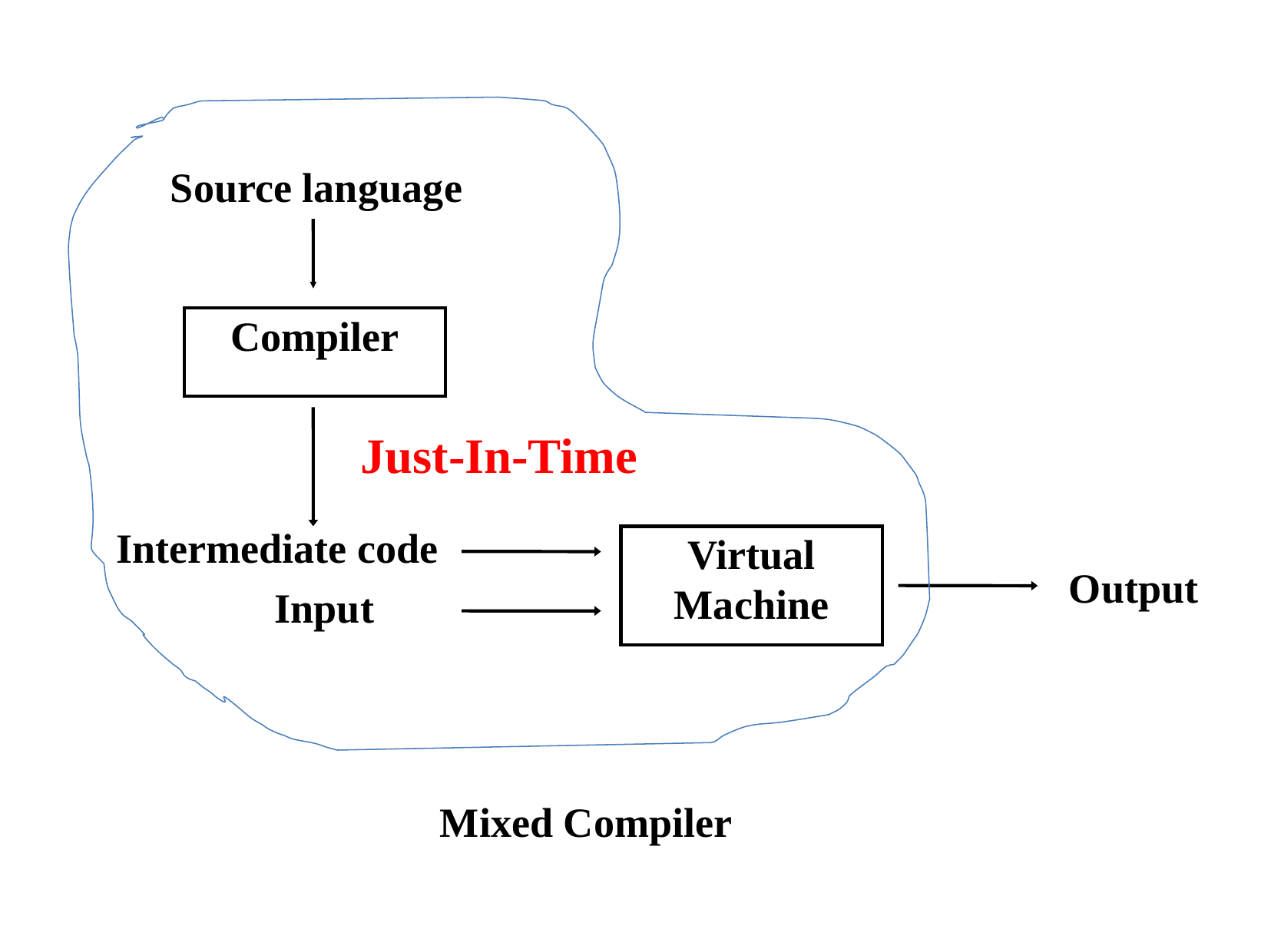

Just-In-Time
Source language

Compiler

Intermediate code
Virtual Machine

Output
Input

Mixed Compiler